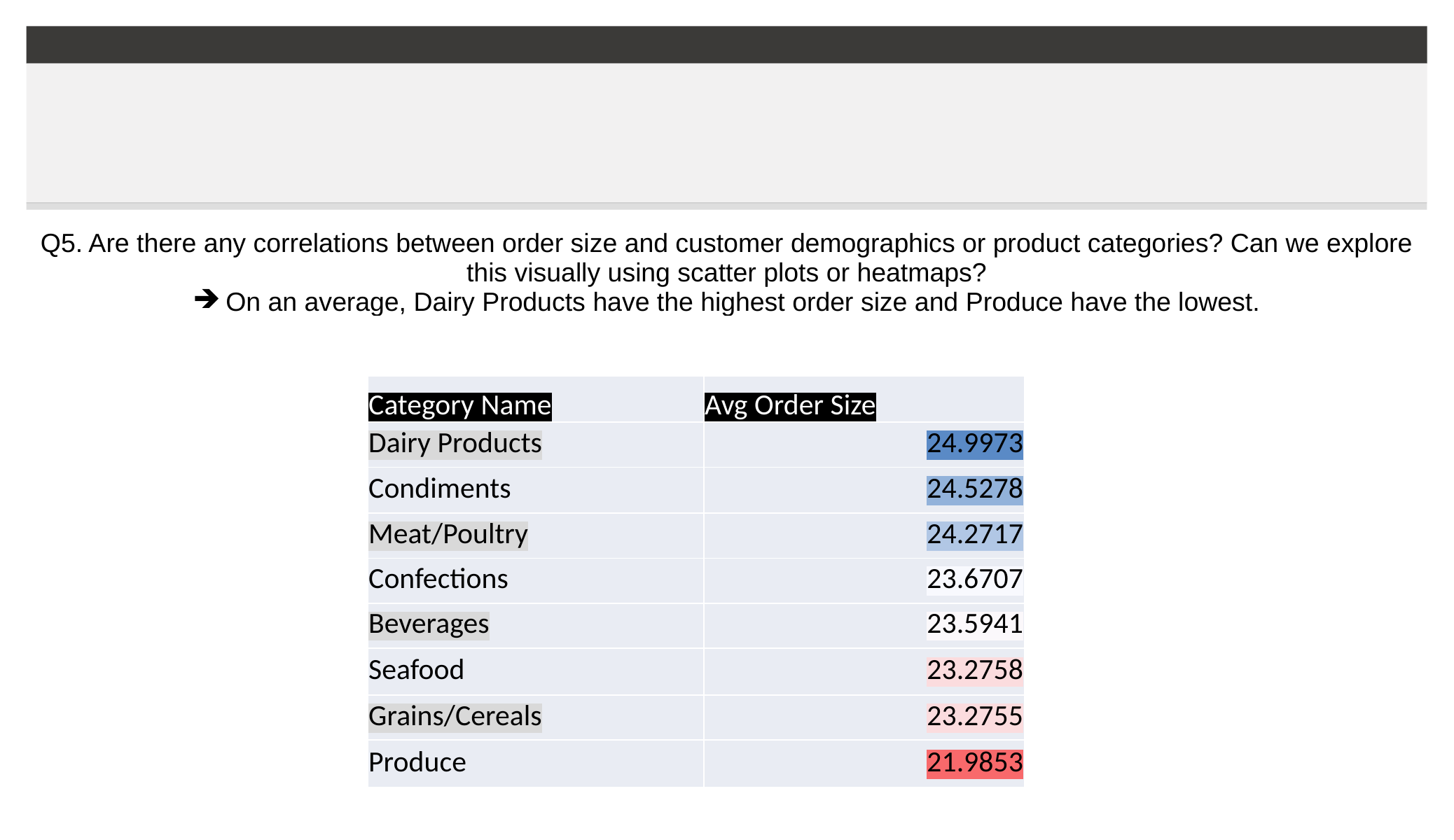

| Q5. Are there any correlations between order size and customer demographics or product categories? Can we explore this visually using scatter plots or heatmaps? On an average, Dairy Products have the highest order size and Produce have the lowest. |
| --- |
| Category Name | Avg Order Size |
| --- | --- |
| Dairy Products | 24.9973 |
| Condiments | 24.5278 |
| Meat/Poultry | 24.2717 |
| Confections | 23.6707 |
| Beverages | 23.5941 |
| Seafood | 23.2758 |
| Grains/Cereals | 23.2755 |
| Produce | 21.9853 |